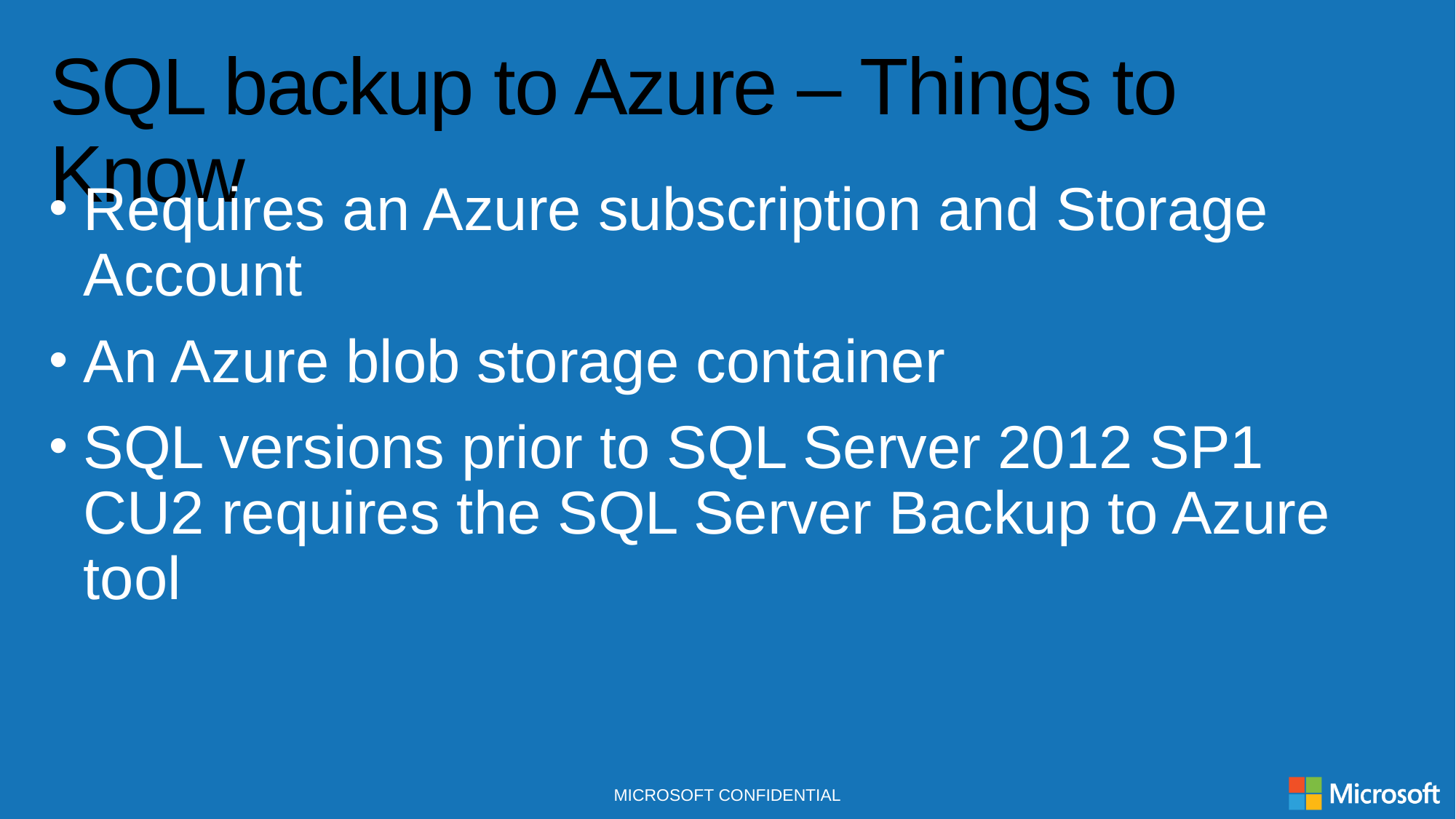

# SQL backup to Azure – Things to Know
Requires an Azure subscription and Storage Account
An Azure blob storage container
SQL versions prior to SQL Server 2012 SP1 CU2 requires the SQL Server Backup to Azure tool